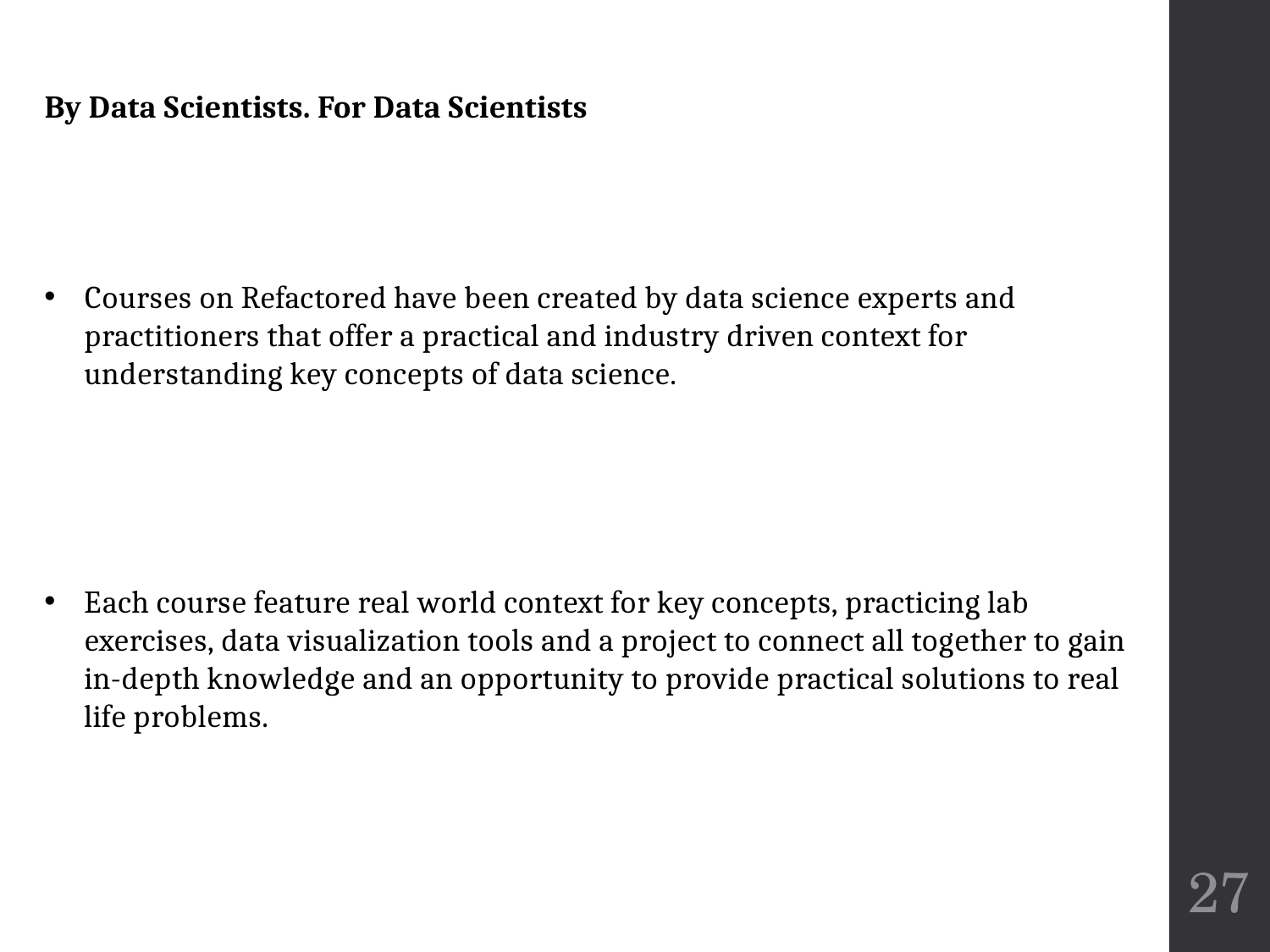

By Data Scientists. For Data Scientists

Courses on Refactored have been created by data science experts and practitioners that offer a practical and industry driven context for understanding key concepts of data science.

Each course feature real world context for key concepts, practicing lab exercises, data visualization tools and a project to connect all together to gain in-depth knowledge and an opportunity to provide practical solutions to real life problems.
27